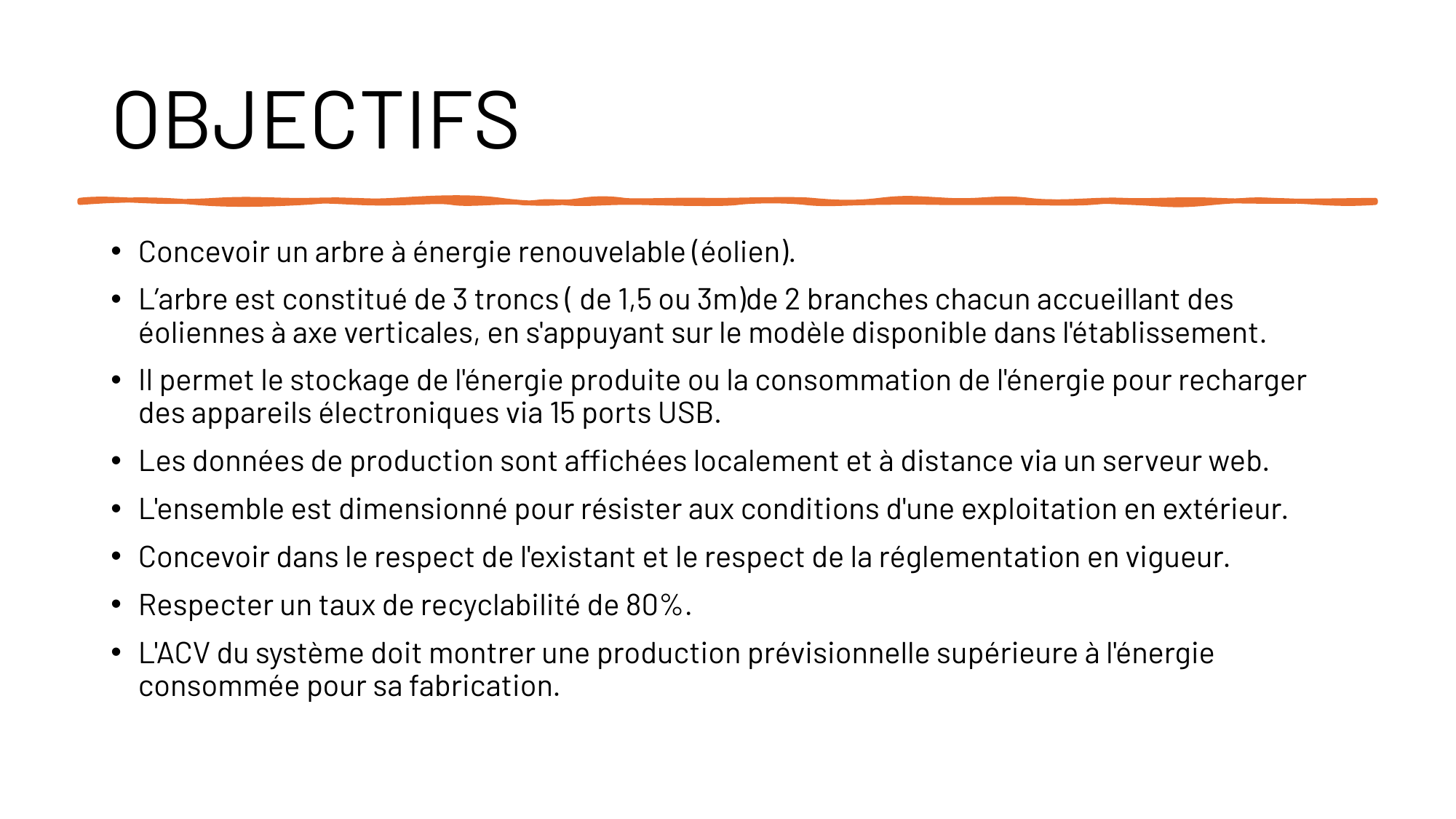

# OBJECTIFS

Concevoir un arbre à énergie renouvelable (éolien).
L’arbre est constitué de 3 troncs ( de 1,5 ou 3m)de 2 branches chacun accueillant des éoliennes à axe verticales, en s'appuyant sur le modèle disponible dans l'établissement.
Il permet le stockage de l'énergie produite ou la consommation de l'énergie pour recharger des appareils électroniques via 15 ports USB.
Les données de production sont affichées localement et à distance via un serveur web.
L'ensemble est dimensionné pour résister aux conditions d'une exploitation en extérieur.
Concevoir dans le respect de l'existant et le respect de la réglementation en vigueur.
Respecter un taux de recyclabilité de 80%.
L'ACV du système doit montrer une production prévisionnelle supérieure à l'énergie consommée pour sa fabrication.